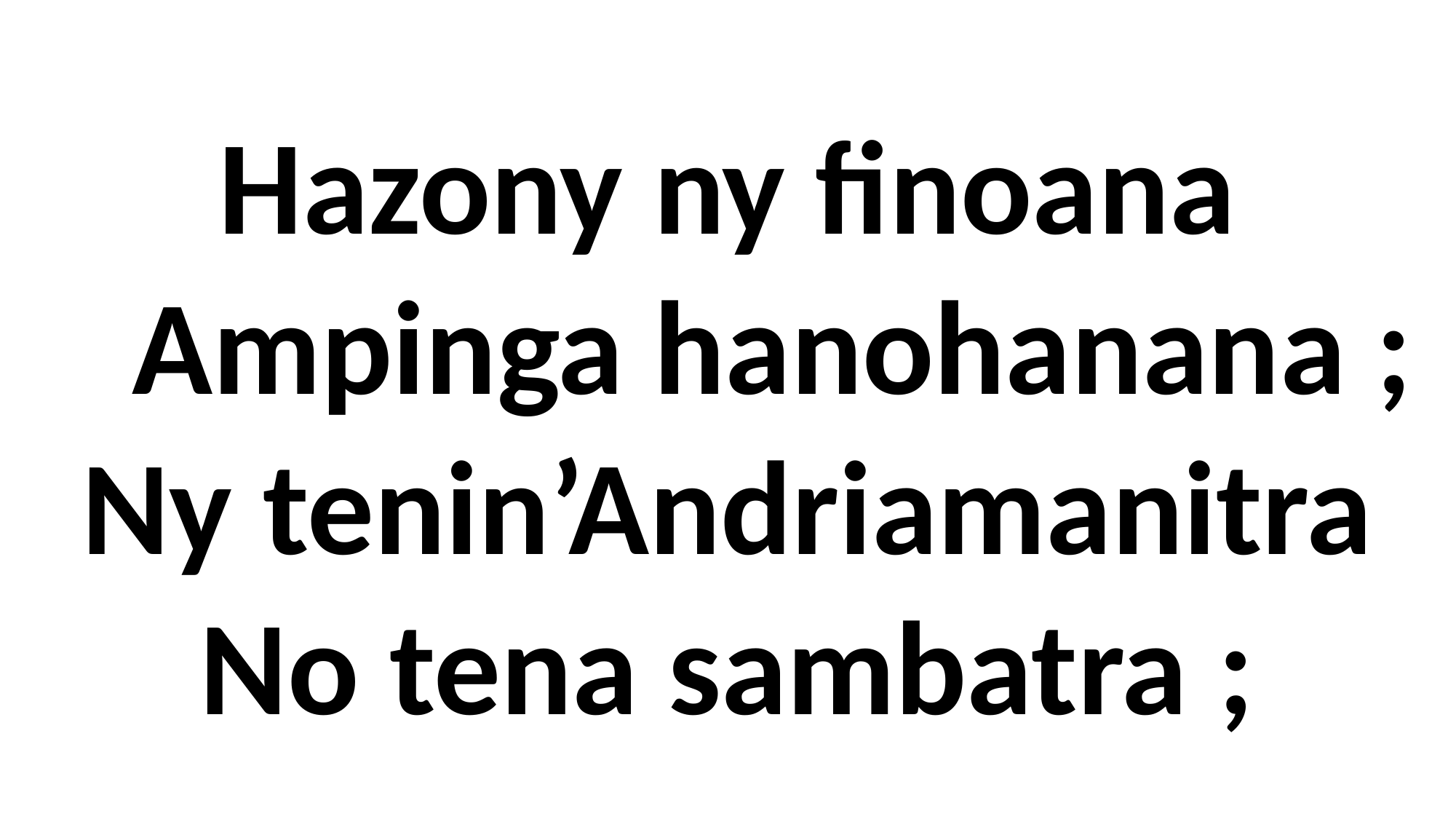

Hazony ny finoana
   Ampinga hanohanana ;
Ny tenin’Andriamanitra
No tena sambatra ;